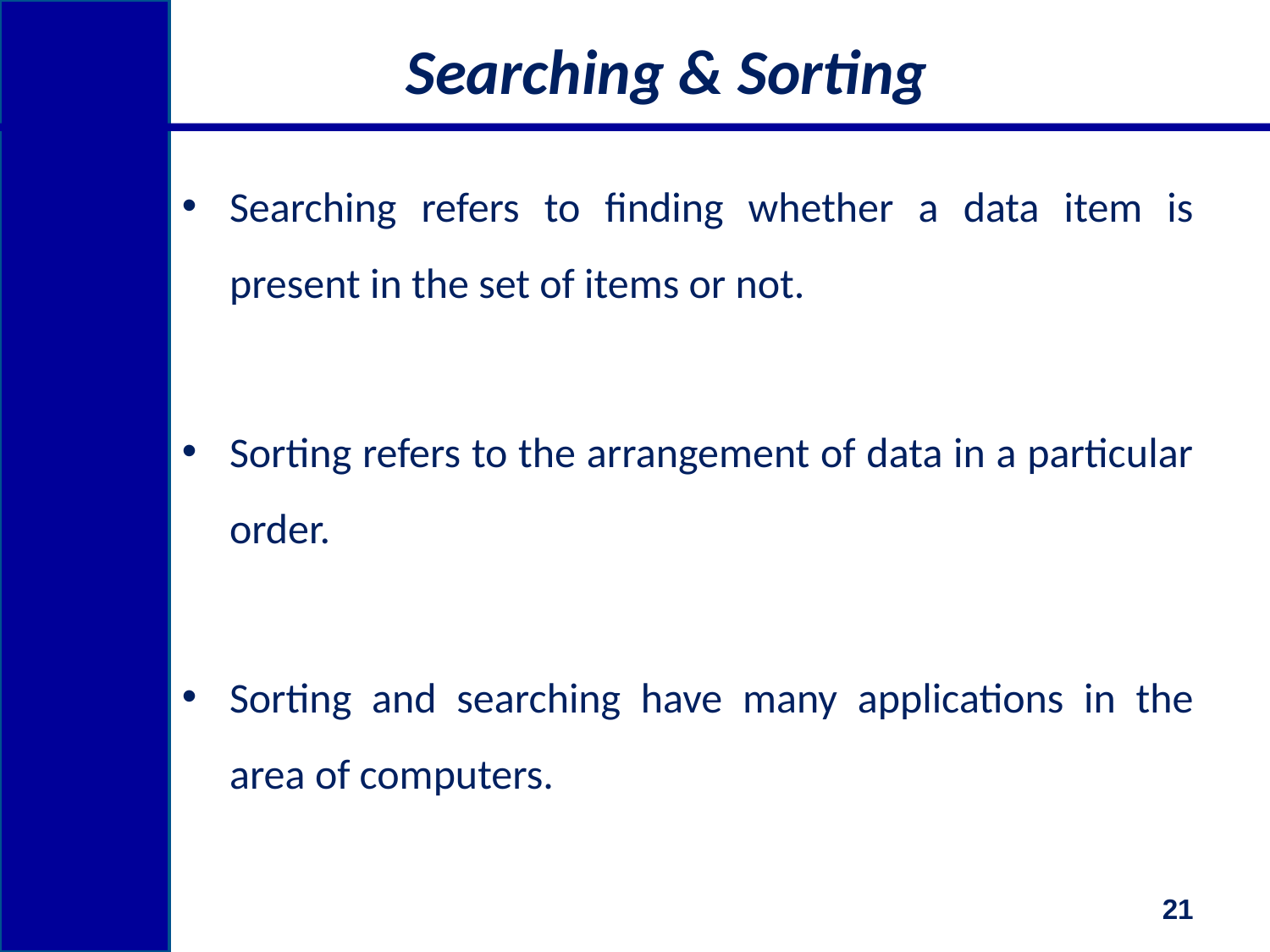

# Searching & Sorting
Searching refers to finding whether a data item is present in the set of items or not.

Sorting refers to the arrangement of data in a particular order.

Sorting and searching have many applications in the area of computers.
21